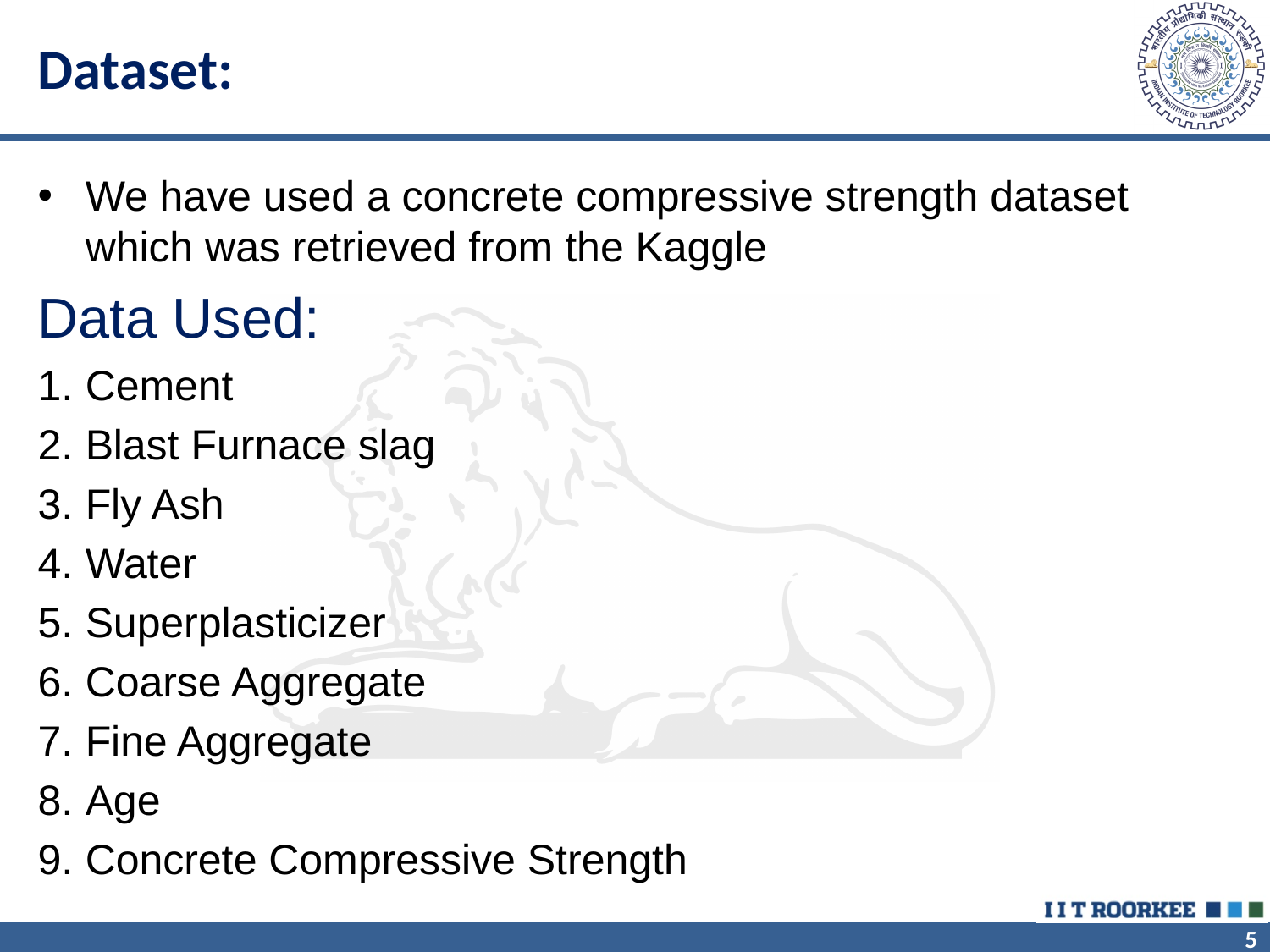

# Dataset:
We have used a concrete compressive strength dataset which was retrieved from the Kaggle
Data Used:
Cement
Blast Furnace slag
Fly Ash
Water
Superplasticizer
Coarse Aggregate
Fine Aggregate
Age
Concrete Compressive Strength